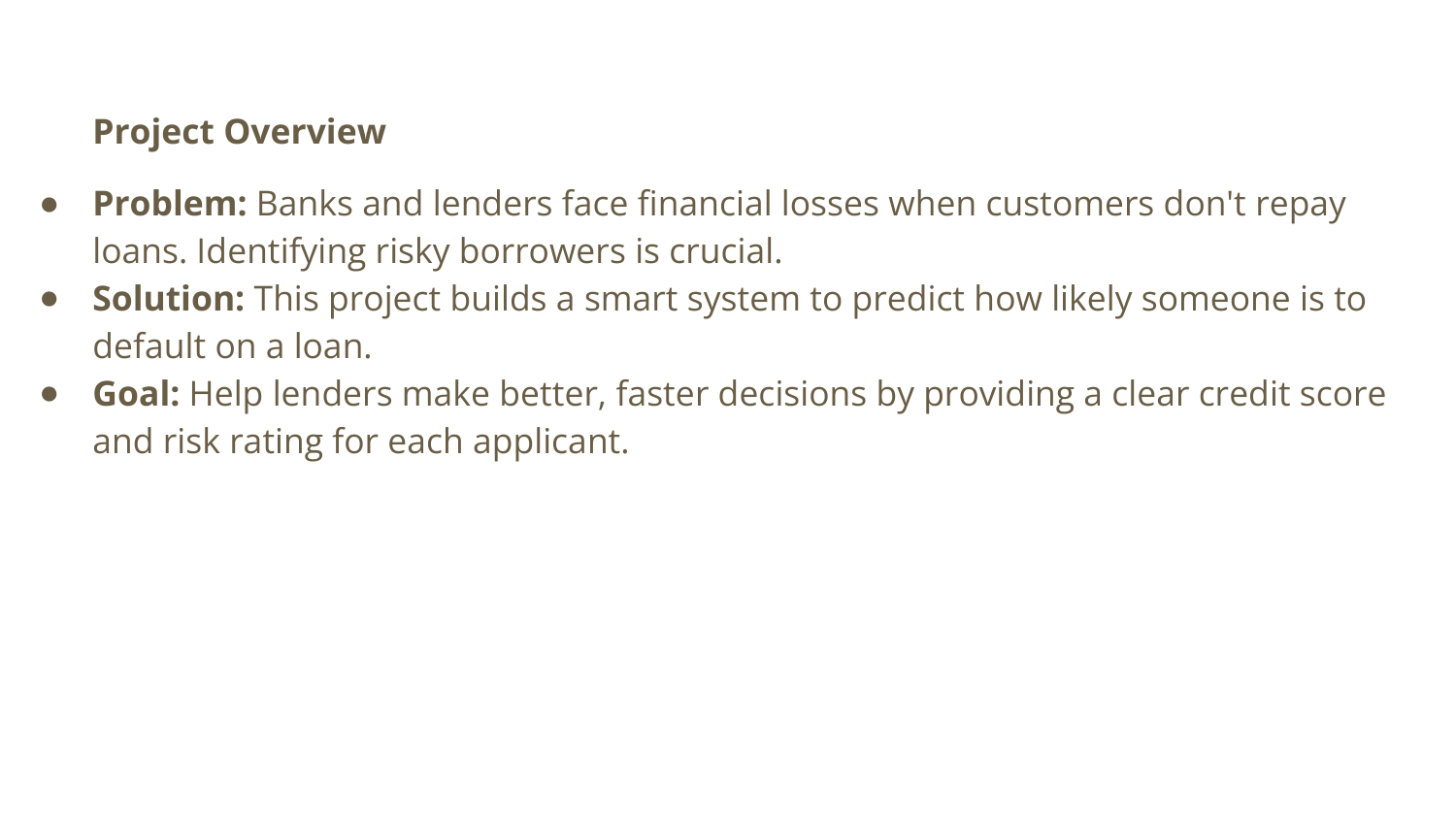

Project Overview
Problem: Banks and lenders face financial losses when customers don't repay loans. Identifying risky borrowers is crucial.
Solution: This project builds a smart system to predict how likely someone is to default on a loan.
Goal: Help lenders make better, faster decisions by providing a clear credit score and risk rating for each applicant.